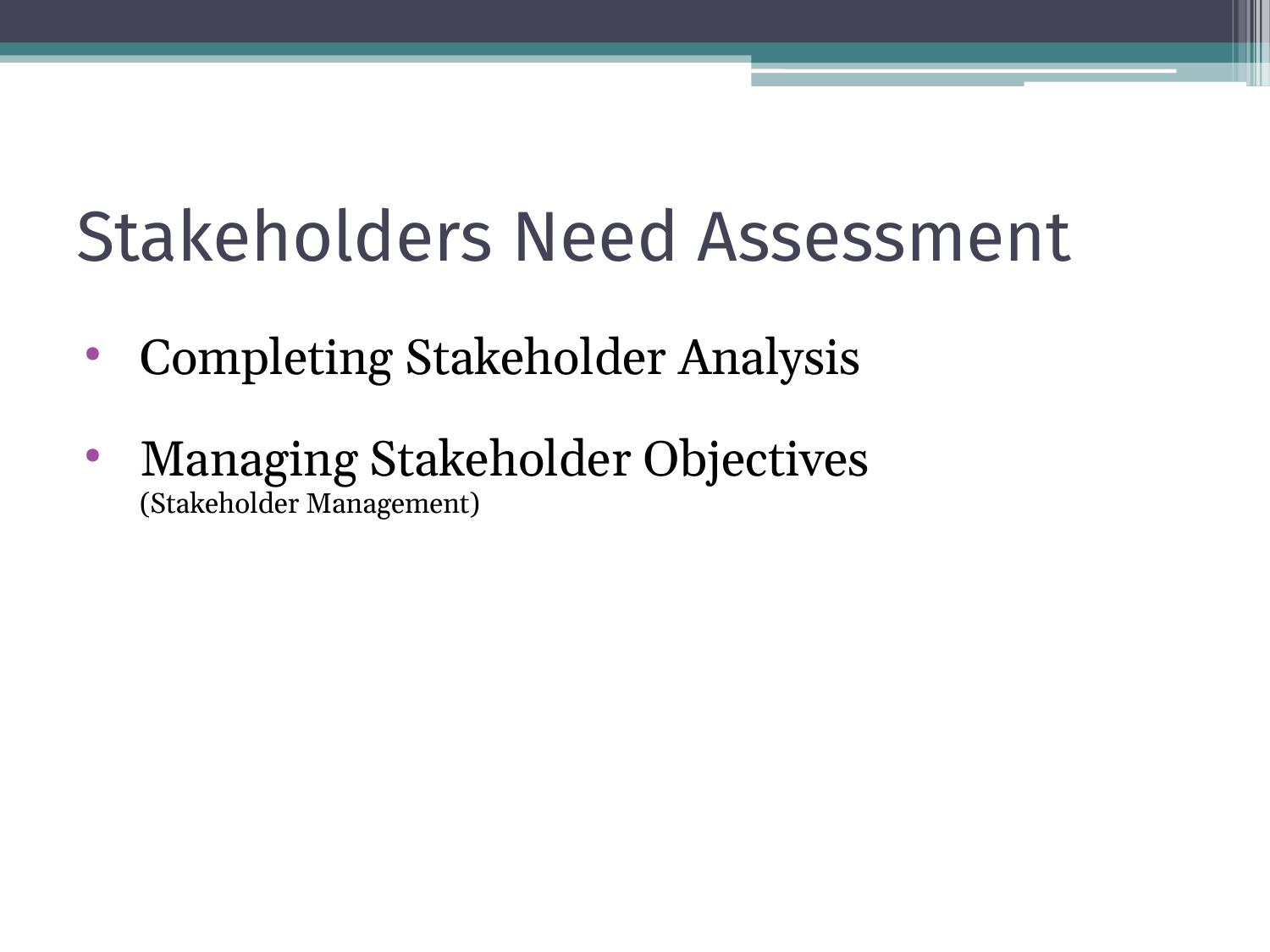

# Stakeholders Need Assessment
Completing Stakeholder Analysis
Managing Stakeholder Objectives
(Stakeholder Management)